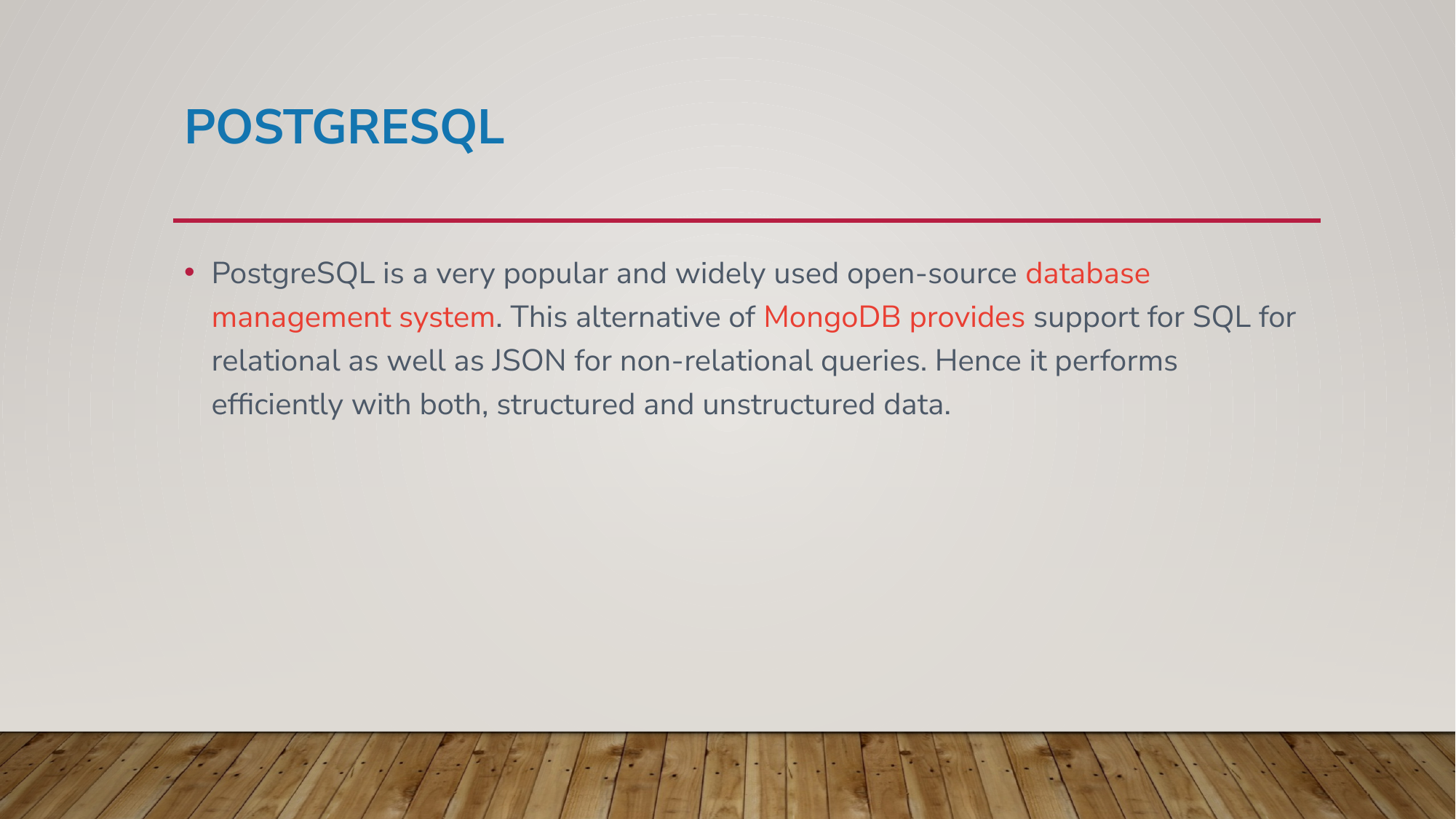

# PostgreSQL
PostgreSQL is a very popular and widely used open-source database management system. This alternative of MongoDB provides support for SQL for relational as well as JSON for non-relational queries. Hence it performs efficiently with both, structured and unstructured data.